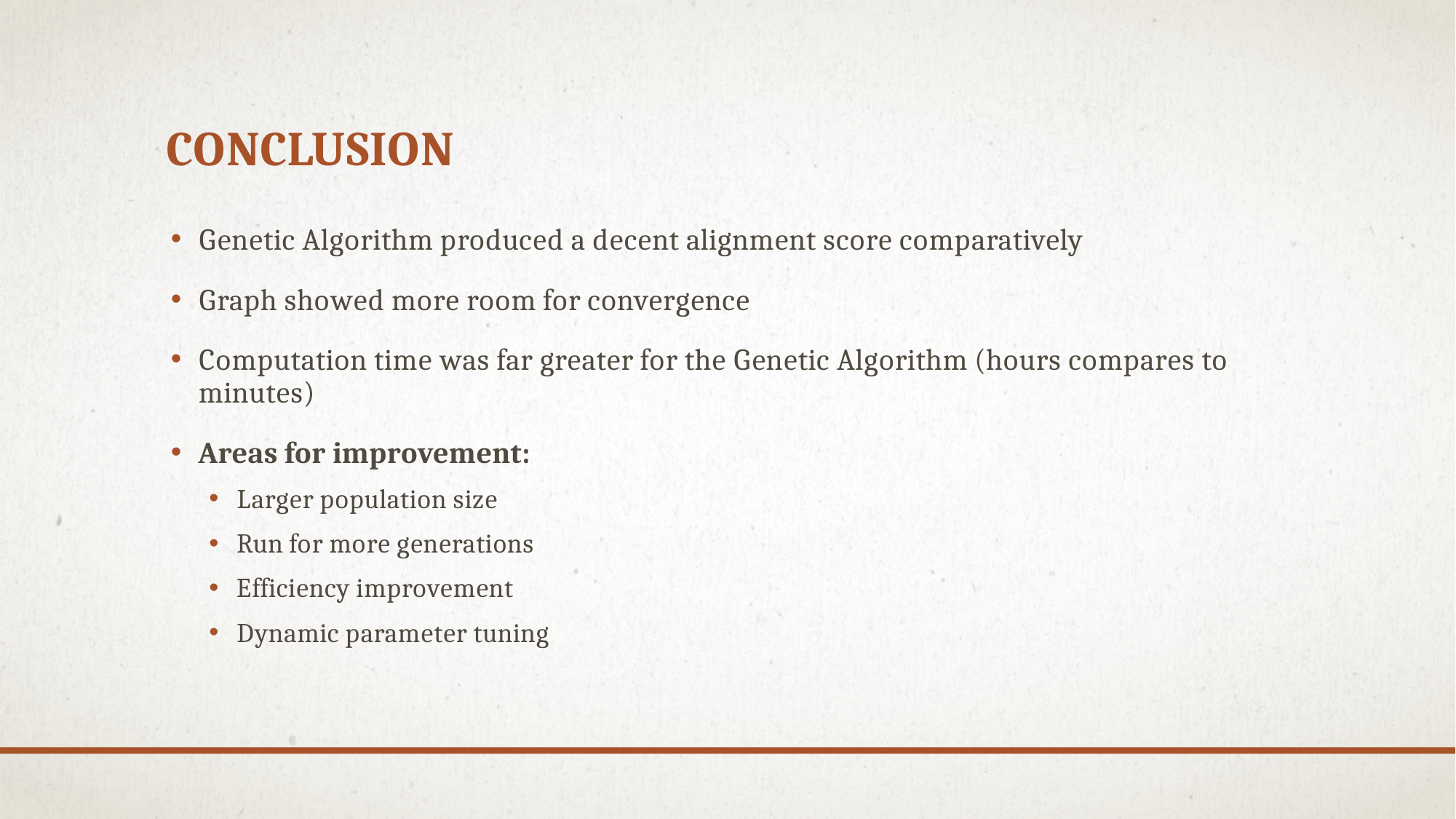

# Conclusion
Genetic Algorithm produced a decent alignment score comparatively
Graph showed more room for convergence
Computation time was far greater for the Genetic Algorithm (hours compares to minutes)
Areas for improvement:
Larger population size
Run for more generations
Efficiency improvement
Dynamic parameter tuning